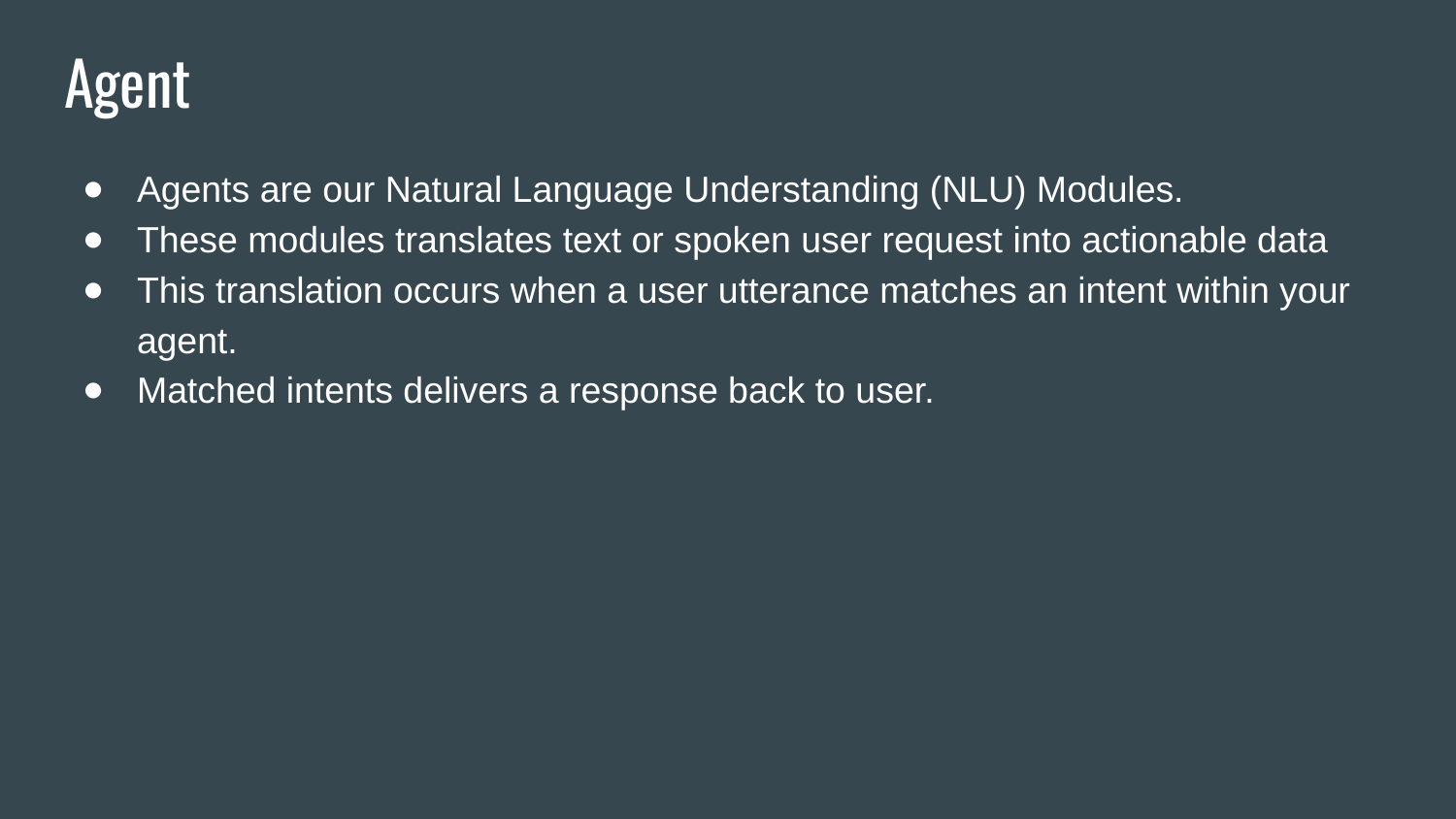

# Agent
Agents are our Natural Language Understanding (NLU) Modules.
These modules translates text or spoken user request into actionable data
This translation occurs when a user utterance matches an intent within your agent.
Matched intents delivers a response back to user.